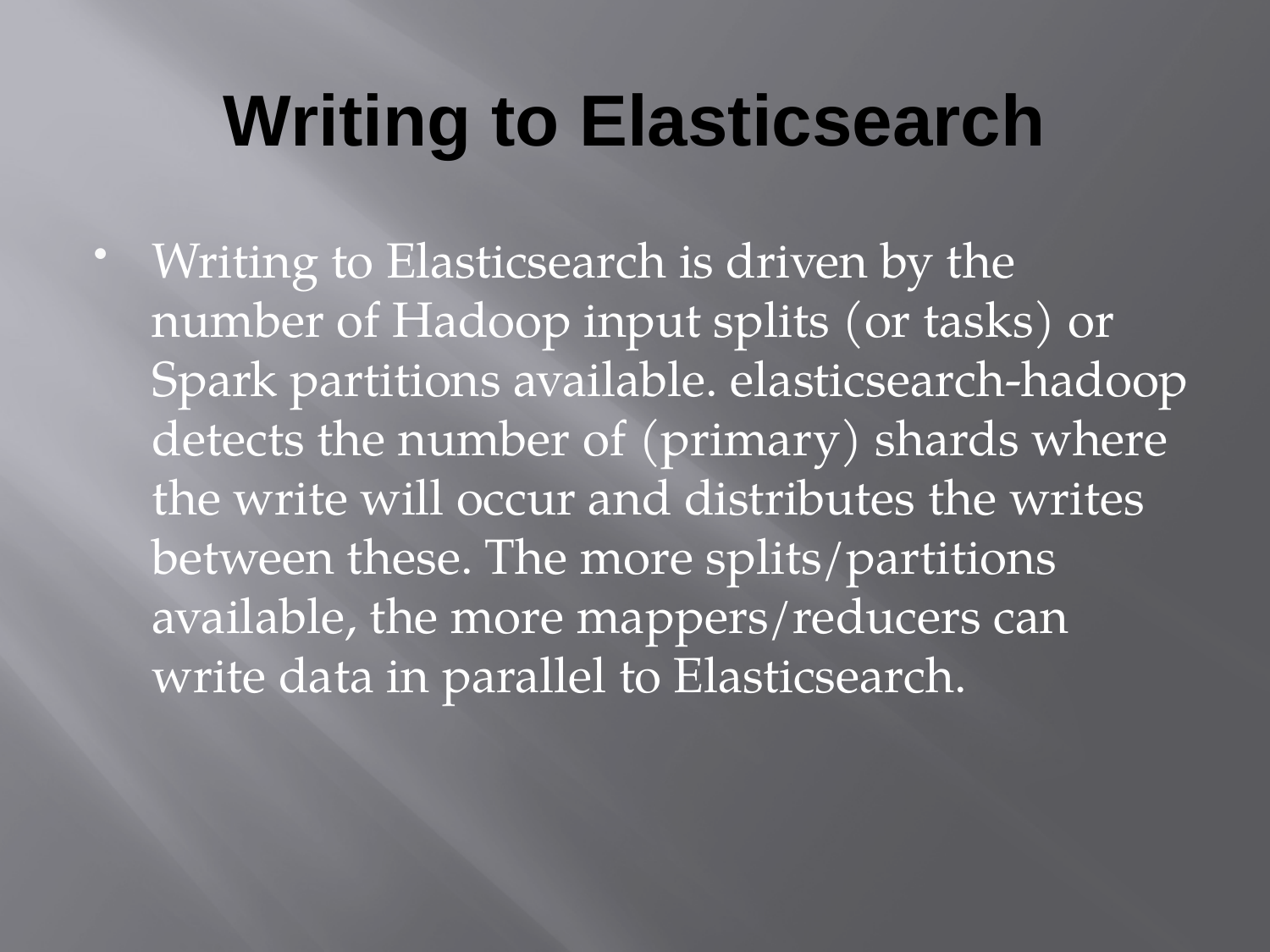

# Writing to Elasticsearch
Writing to Elasticsearch is driven by the number of Hadoop input splits (or tasks) or Spark partitions available. elasticsearch-hadoop detects the number of (primary) shards where the write will occur and distributes the writes between these. The more splits/partitions available, the more mappers/reducers can write data in parallel to Elasticsearch.